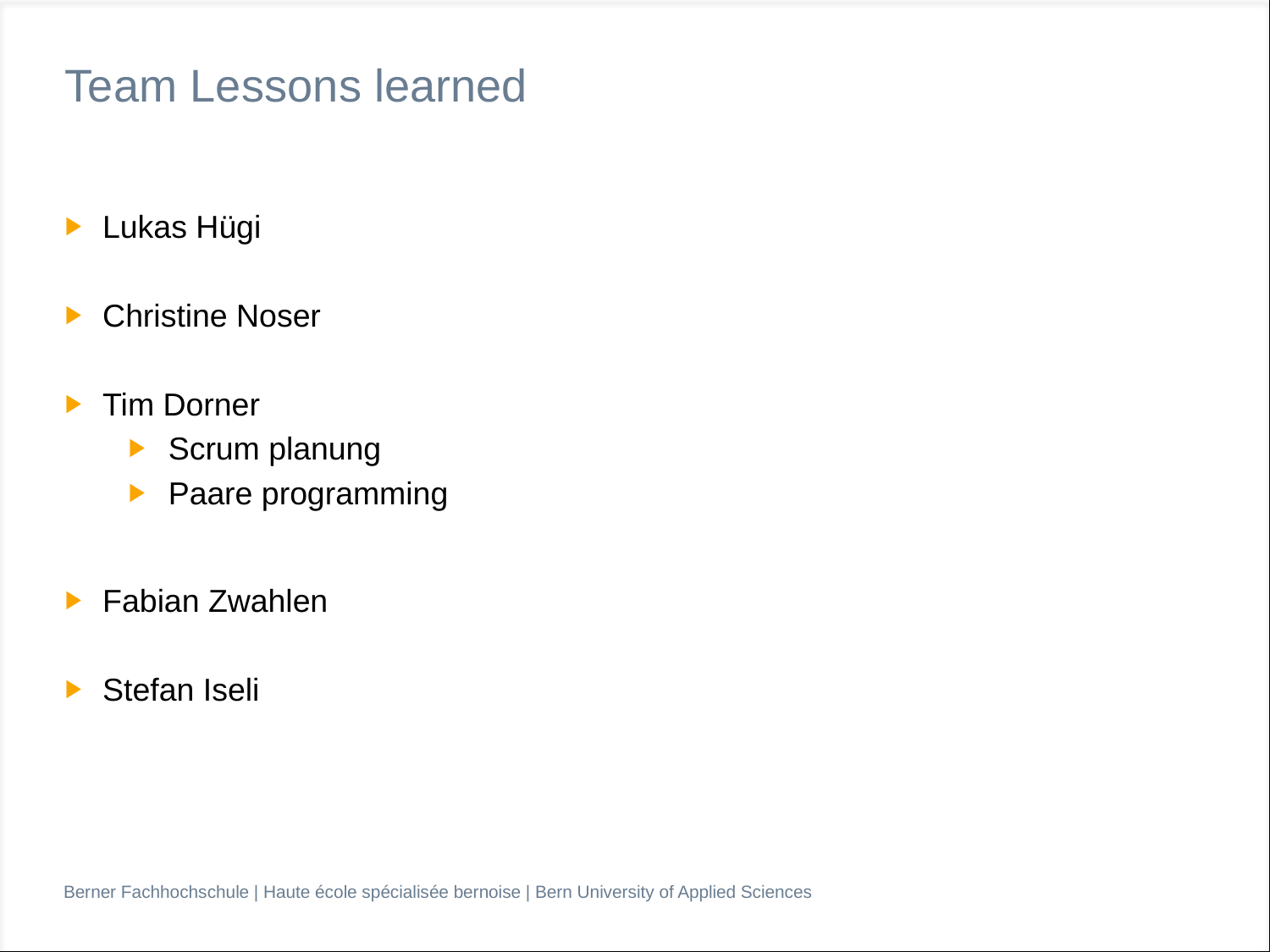

# Team Lessons learned
Lukas Hügi

Christine Noser

Tim Dorner
Scrum planung
Paare programming

Fabian Zwahlen

Stefan Iseli